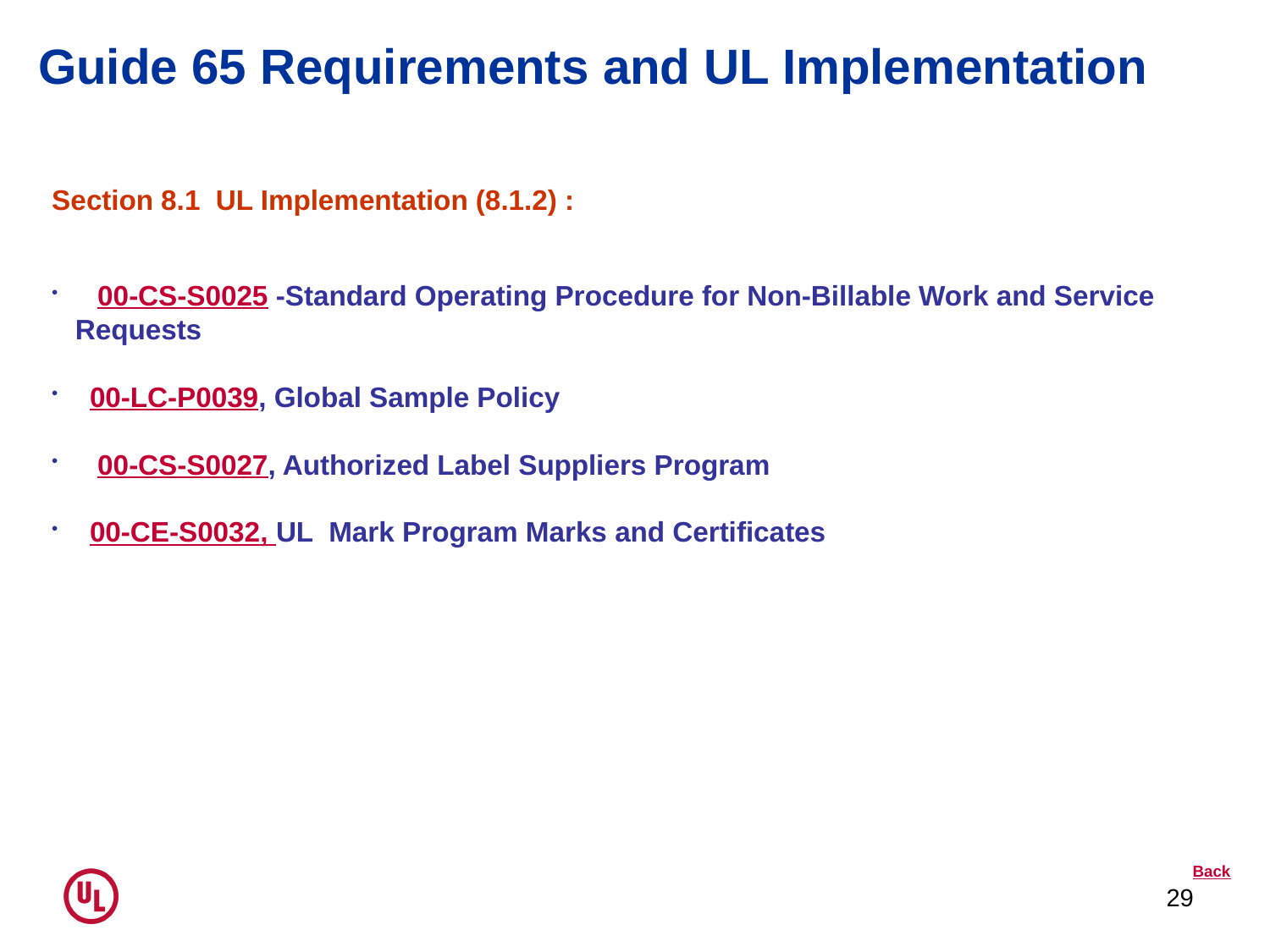

Guide 65 Requirements and UL Implementation

Section 8.1  UL Implementation (8.1.2) :

  00-CS-S0025 -Standard Operating Procedure for Non-Billable Work and Service
   Requests

 00-LC-P0039, Global Sample Policy

  00-CS-S0027, Authorized Label Suppliers Program

 00-CE-S0032, UL  Mark Program Marks and Certificates

Back
29